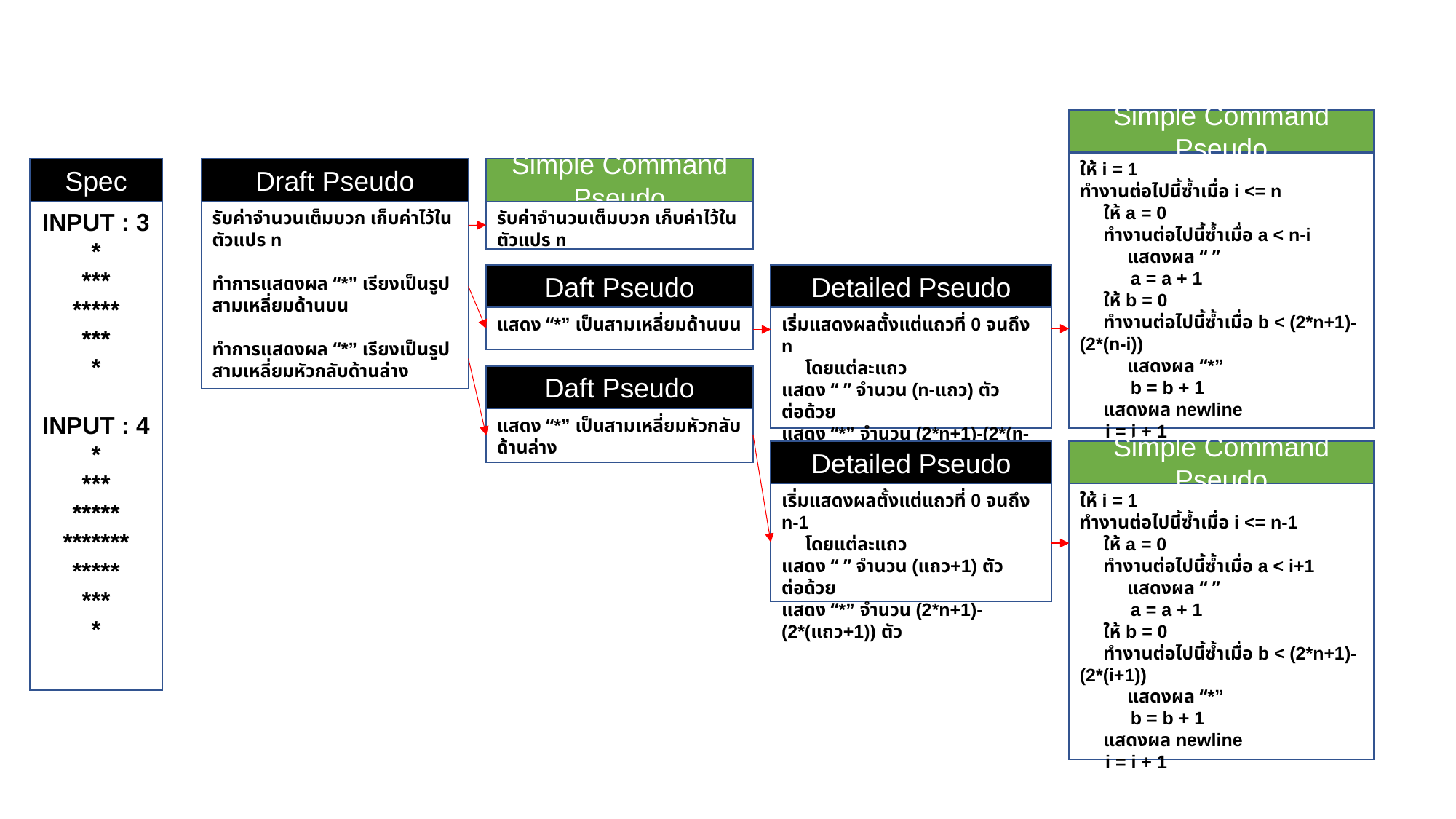

Simple Command Pseudo
ให้ i = 1
ทำงานต่อไปนี้ซ้ำเมื่อ i <= n
     ให้ a = 0
     ทำงานต่อไปนี้ซ้ำเมื่อ a < n-i
          แสดงผล “ ”
          a = a + 1
     ให้ b = 0
     ทำงานต่อไปนี้ซ้ำเมื่อ b < (2*n+1)-(2*(n-i))
          แสดงผล “*”
          b = b + 1
     แสดงผล newline
     i = i + 1

Spec
Draft Pseudo
Simple Command Pseudo
รับค่าจำนวนเต็มบวก เก็บค่าไว้ในตัวแปร n

ทำการแสดงผล “*” เรียงเป็นรูปสามเหลี่ยมด้านบน

ทำการแสดงผล “*” เรียงเป็นรูปสามเหลี่ยมหัวกลับด้านล่าง
INPUT : 3
*
***
*****
***
*

INPUT : 4
*
***
*****
*******
*****
***
*
รับค่าจำนวนเต็มบวก เก็บค่าไว้ในตัวแปร n

Daft Pseudo
Detailed Pseudo
แสดง “*” เป็นสามเหลี่ยมด้านบน
เริ่มแสดงผลตั้งแต่แถวที่ 0 จนถึง n
     โดยแต่ละแถว
แสดง “ ” จำนวน (n-แถว) ตัว
ต่อด้วย
แสดง “*” จำนวน (2*n+1)-(2*(n-แถว)) ตัว

Daft Pseudo
แสดง “*” เป็นสามเหลี่ยมหัวกลับด้านล่าง
Detailed Pseudo
Simple Command Pseudo
ให้ i = 1
ทำงานต่อไปนี้ซ้ำเมื่อ i <= n-1
     ให้ a = 0
     ทำงานต่อไปนี้ซ้ำเมื่อ a < i+1
          แสดงผล “ ”
          a = a + 1
     ให้ b = 0
     ทำงานต่อไปนี้ซ้ำเมื่อ b < (2*n+1)-(2*(i+1))
          แสดงผล “*”
          b = b + 1
     แสดงผล newline
     i = i + 1

เริ่มแสดงผลตั้งแต่แถวที่ 0 จนถึง n-1
     โดยแต่ละแถว
แสดง “ ” จำนวน (แถว+1) ตัว
ต่อด้วย
แสดง “*” จำนวน (2*n+1)-(2*(แถว+1)) ตัว